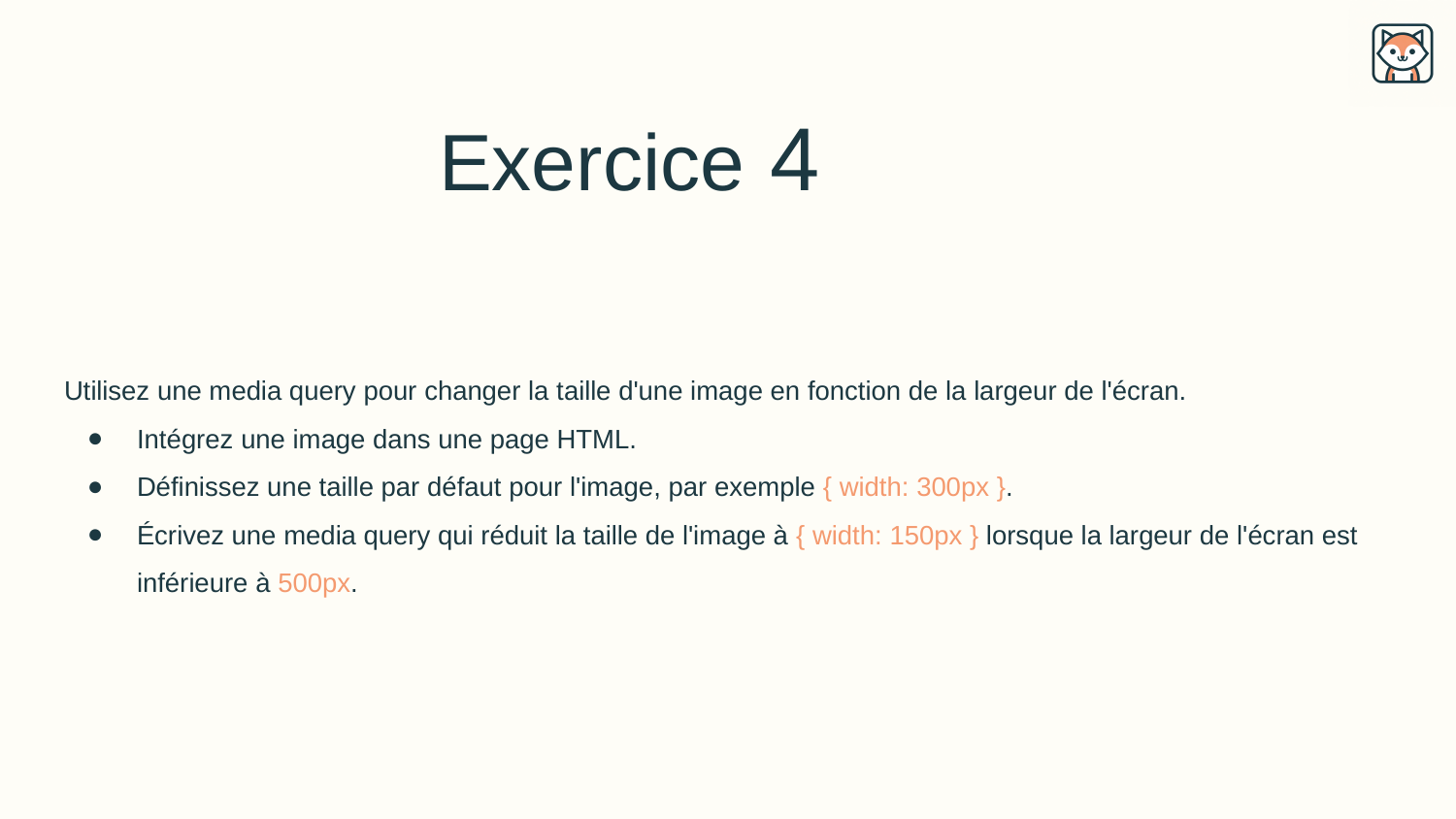

# Exercice 4
Utilisez une media query pour changer la taille d'une image en fonction de la largeur de l'écran.
Intégrez une image dans une page HTML.
Définissez une taille par défaut pour l'image, par exemple { width: 300px }.
Écrivez une media query qui réduit la taille de l'image à { width: 150px } lorsque la largeur de l'écran est inférieure à 500px.